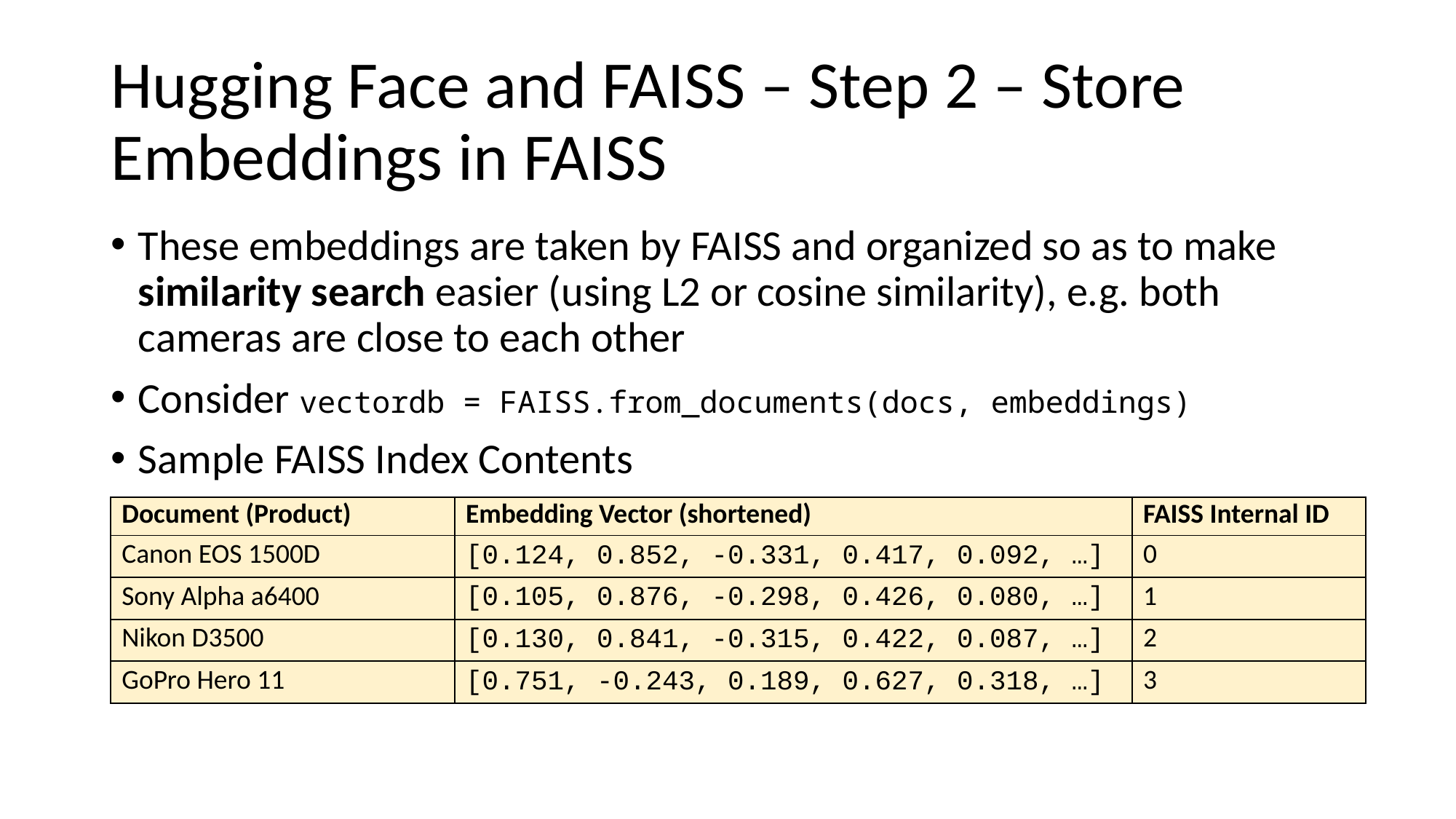

# Hugging Face and FAISS – Step 2 – Store Embeddings in FAISS
These embeddings are taken by FAISS and organized so as to make similarity search easier (using L2 or cosine similarity), e.g. both cameras are close to each other
Consider vectordb = FAISS.from_documents(docs, embeddings)
Sample FAISS Index Contents

| Document (Product) | Embedding Vector (shortened) | FAISS Internal ID |
| --- | --- | --- |
| Canon EOS 1500D | [0.124, 0.852, -0.331, 0.417, 0.092, …] | 0 |
| Sony Alpha a6400 | [0.105, 0.876, -0.298, 0.426, 0.080, …] | 1 |
| Nikon D3500 | [0.130, 0.841, -0.315, 0.422, 0.087, …] | 2 |
| GoPro Hero 11 | [0.751, -0.243, 0.189, 0.627, 0.318, …] | 3 |